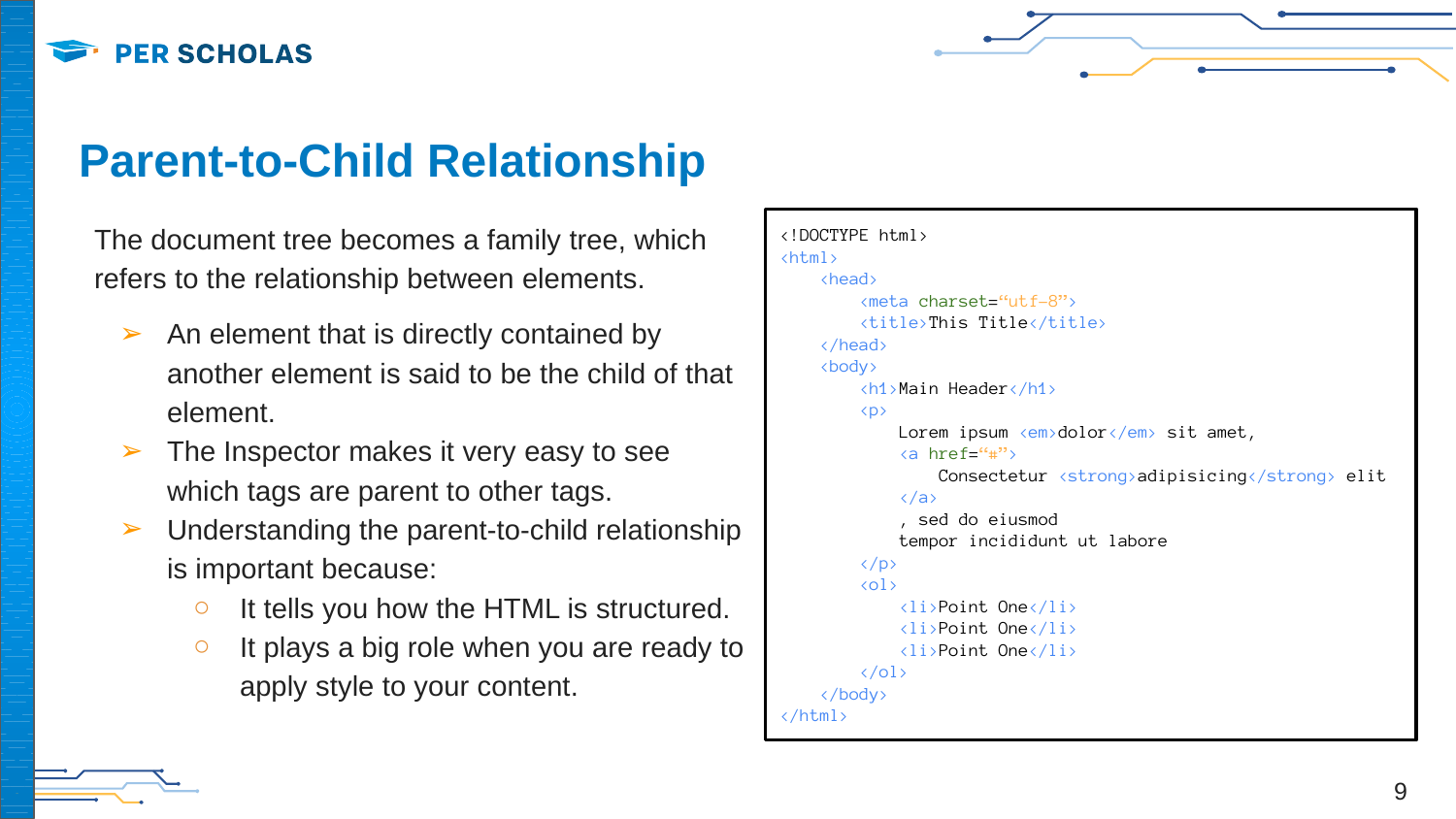

# Parent-to-Child Relationship
The document tree becomes a family tree, which refers to the relationship between elements.
An element that is directly contained by another element is said to be the child of that element.
The Inspector makes it very easy to see which tags are parent to other tags.
Understanding the parent-to-child relationship is important because:
It tells you how the HTML is structured.
It plays a big role when you are ready to apply style to your content.

<!DOCTYPE html>
<html>
    <head>
        <meta charset=“utf-8”>
        <title>This Title</title>
    </head>
    <body>
        <h1>Main Header</h1>
        <p>
            Lorem ipsum <em>dolor</em> sit amet,
            <a href=“#”>
                Consectetur <strong>adipisicing</strong> elit
            </a>
            , sed do eiusmod
            tempor incididunt ut labore
        </p>
        <ol>
            <li>Point One</li>
            <li>Point One</li>
            <li>Point One</li>
        </ol>
    </body>
</html>
9